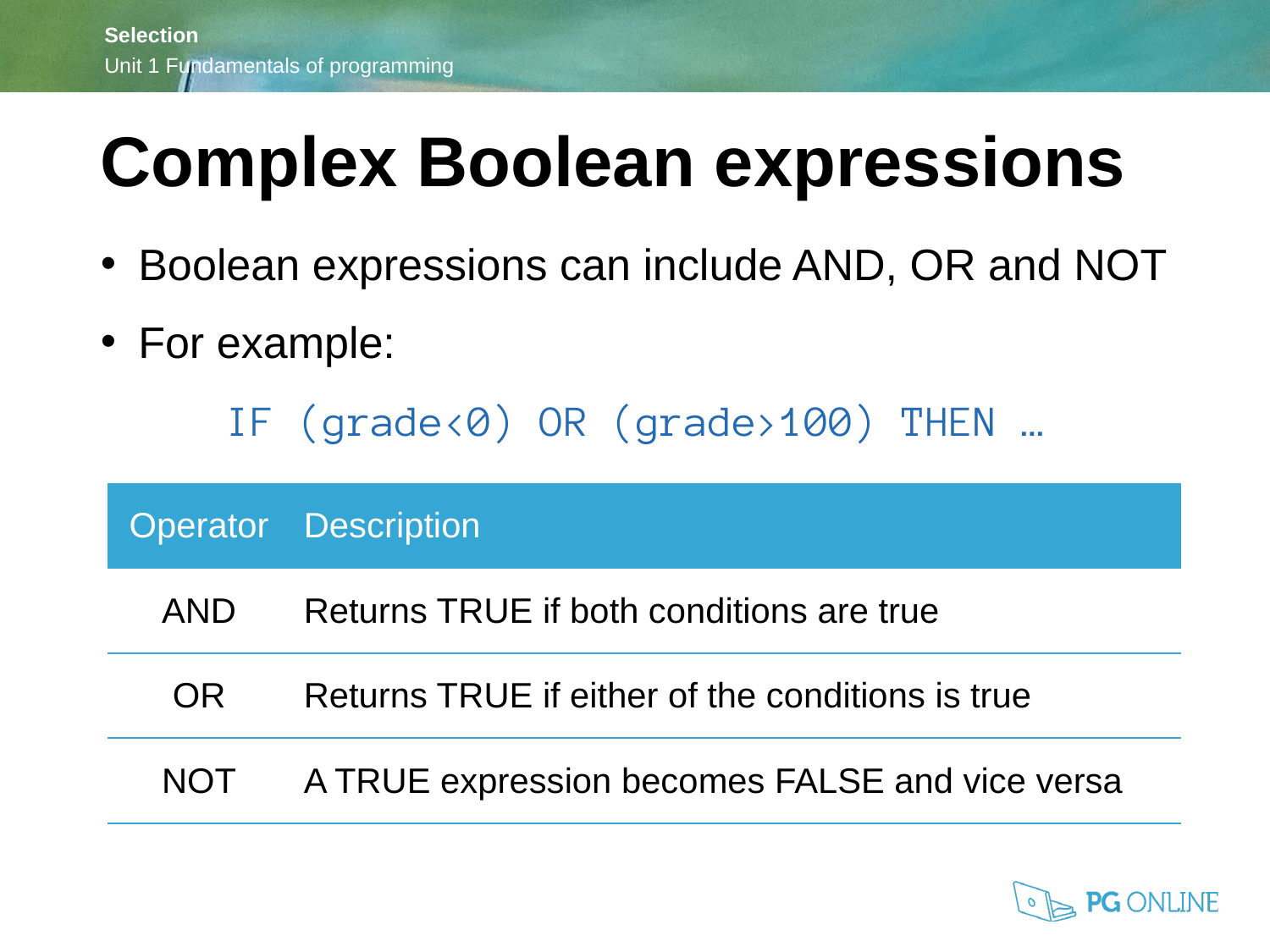

Complex Boolean expressions
Boolean expressions can include AND, OR and NOT
For example:
	IF (grade<0) OR (grade>100) THEN …

| Operator | Description |
| --- | --- |
| AND | Returns TRUE if both conditions are true |
| OR | Returns TRUE if either of the conditions is true |
| NOT | A TRUE expression becomes FALSE and vice versa |